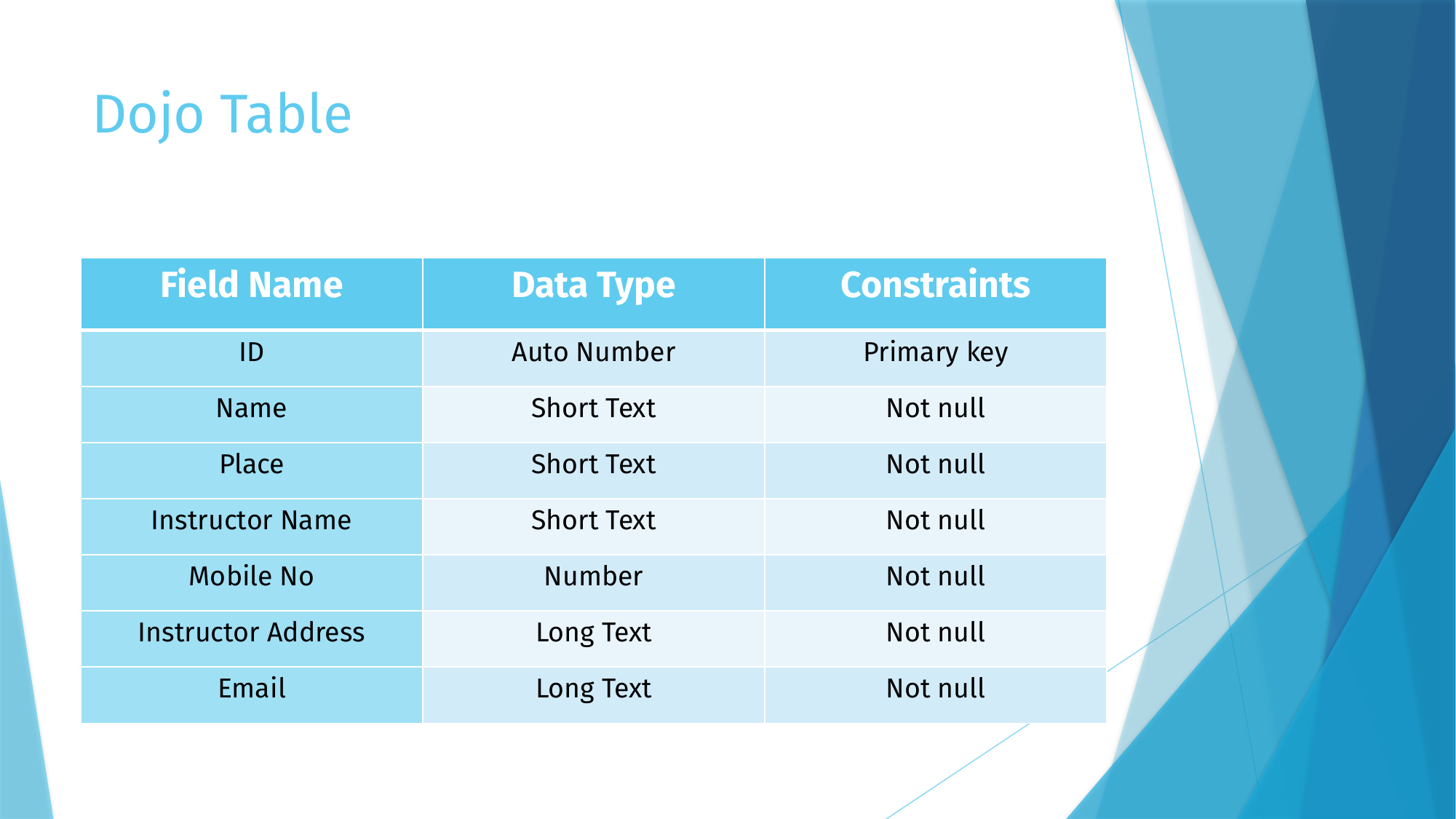

# Dojo Table
| Field Name | Data Type | Constraints |
| --- | --- | --- |
| ID | Auto Number | Primary key |
| Name | Short Text | Not null |
| Place | Short Text | Not null |
| Instructor Name | Short Text | Not null |
| Mobile No | Number | Not null |
| Instructor Address | Long Text | Not null |
| Email | Long Text | Not null |